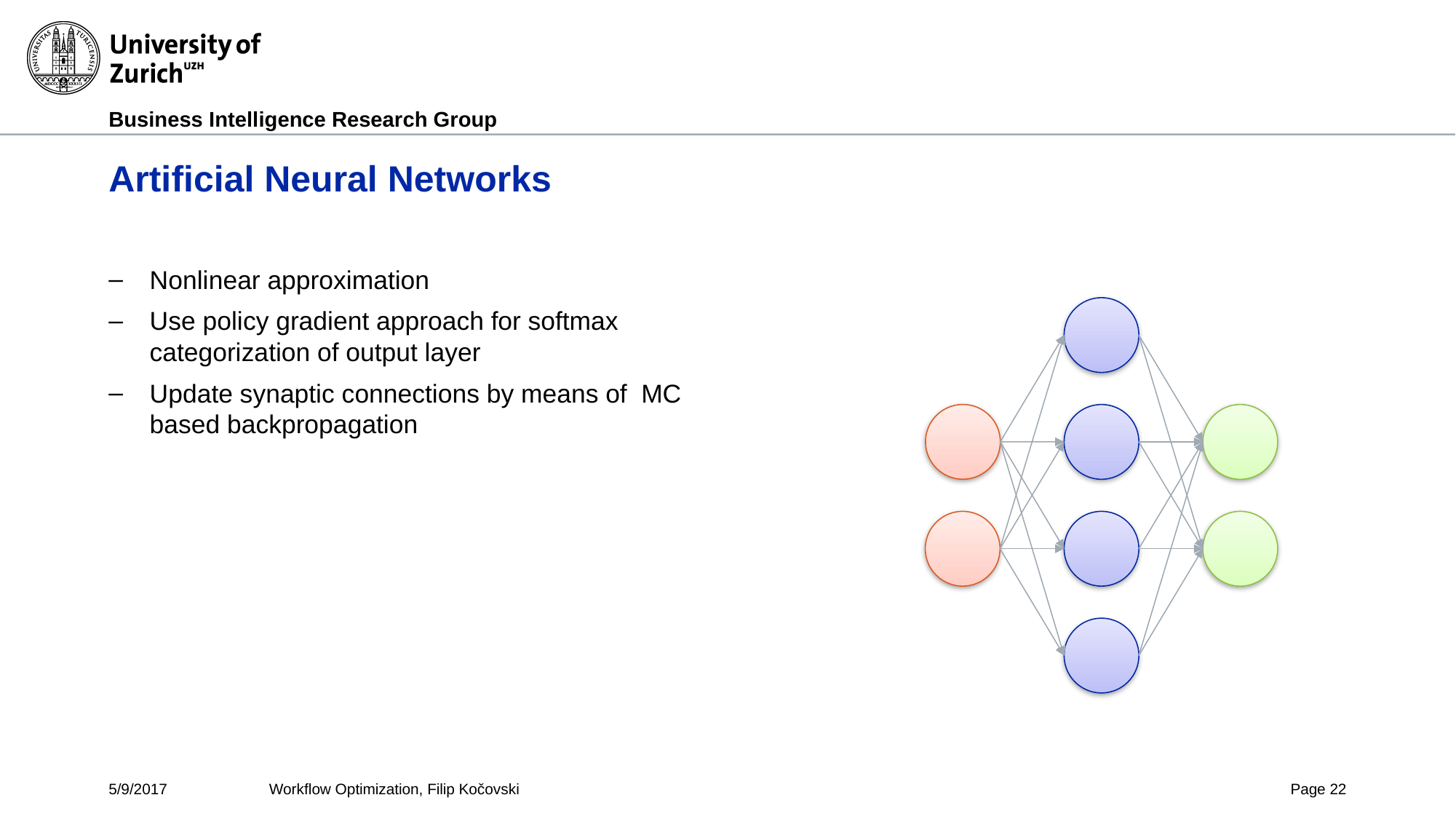

# Artificial Neural Networks
Nonlinear approximation
Use policy gradient approach for softmax categorization of output layer
Update synaptic connections by means of  MC based backpropagation

5/9/2017
Workflow Optimization, Filip Kočovski
Page 22